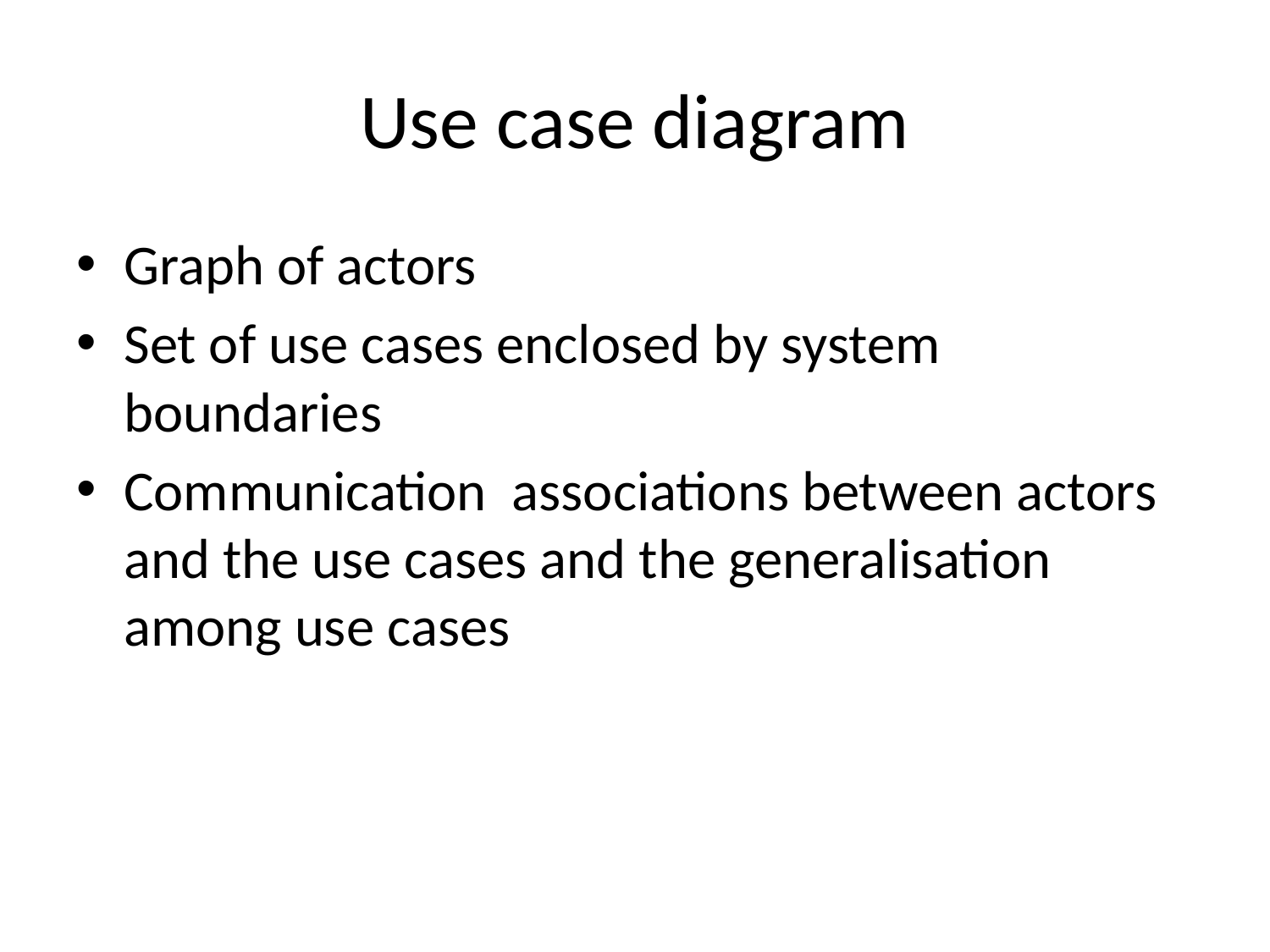

# Use case diagram
Graph of actors
Set of use cases enclosed by system  boundaries
Communication  associations between actors and the use cases and the generalisation among use cases